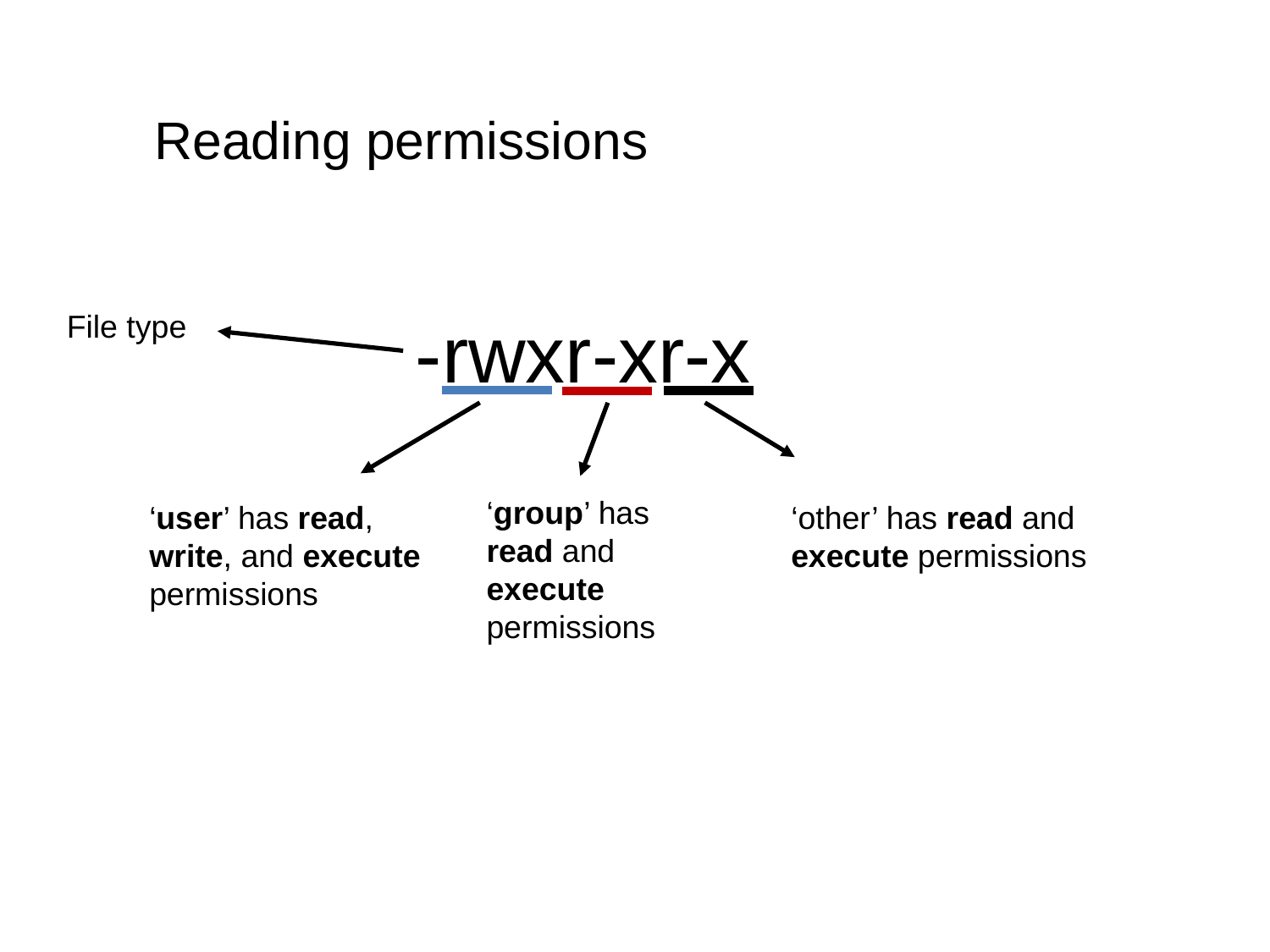

Reading permissions
-rwxr-xr-x
File type
‘group’ has read and execute permissions
‘user’ has read, write, and execute permissions
‘other’ has read and execute permissions